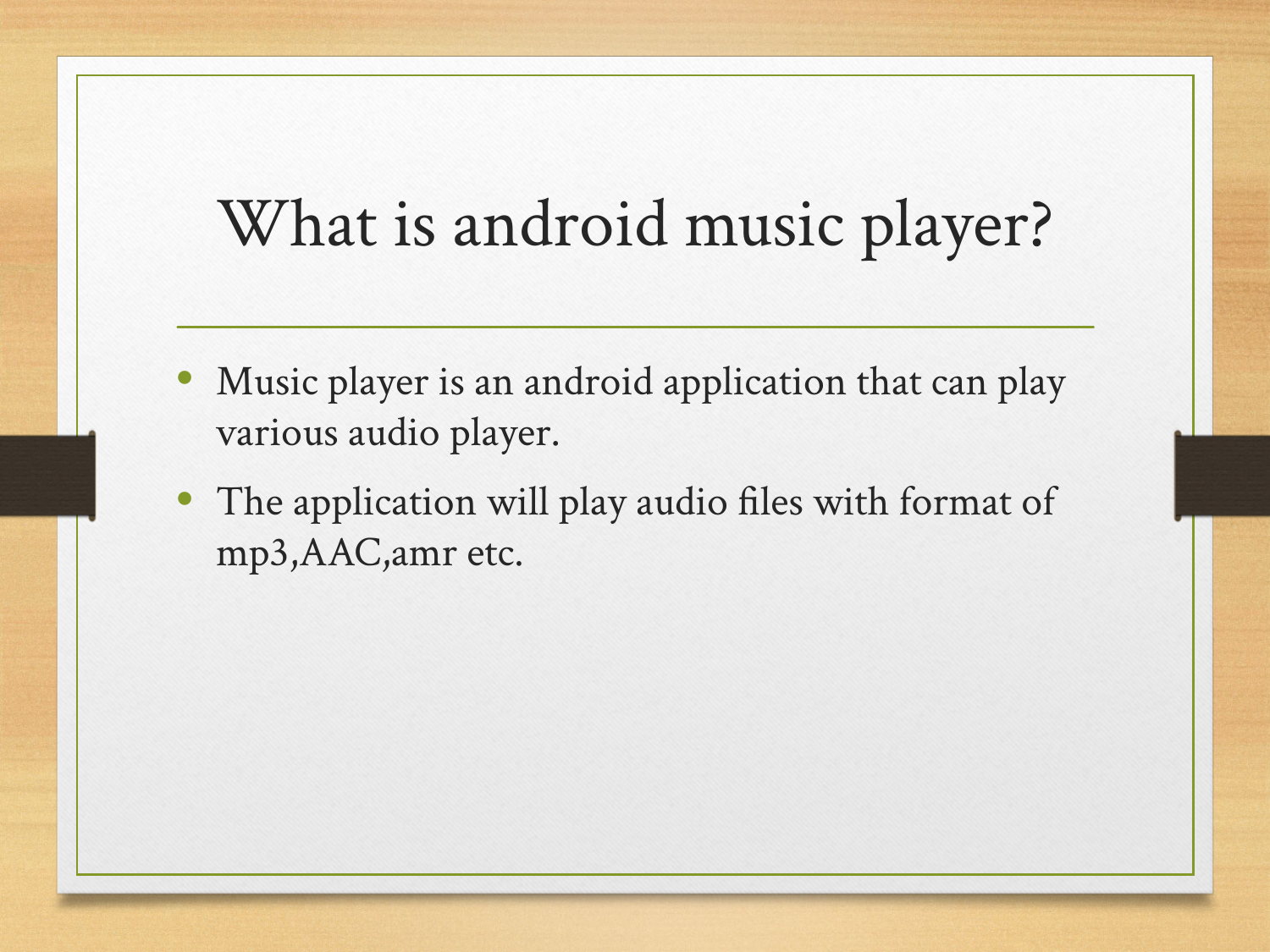

# What is android music player?
Music player is an android application that can play various audio player.
The application will play audio files with format of mp3,AAC,amr etc.